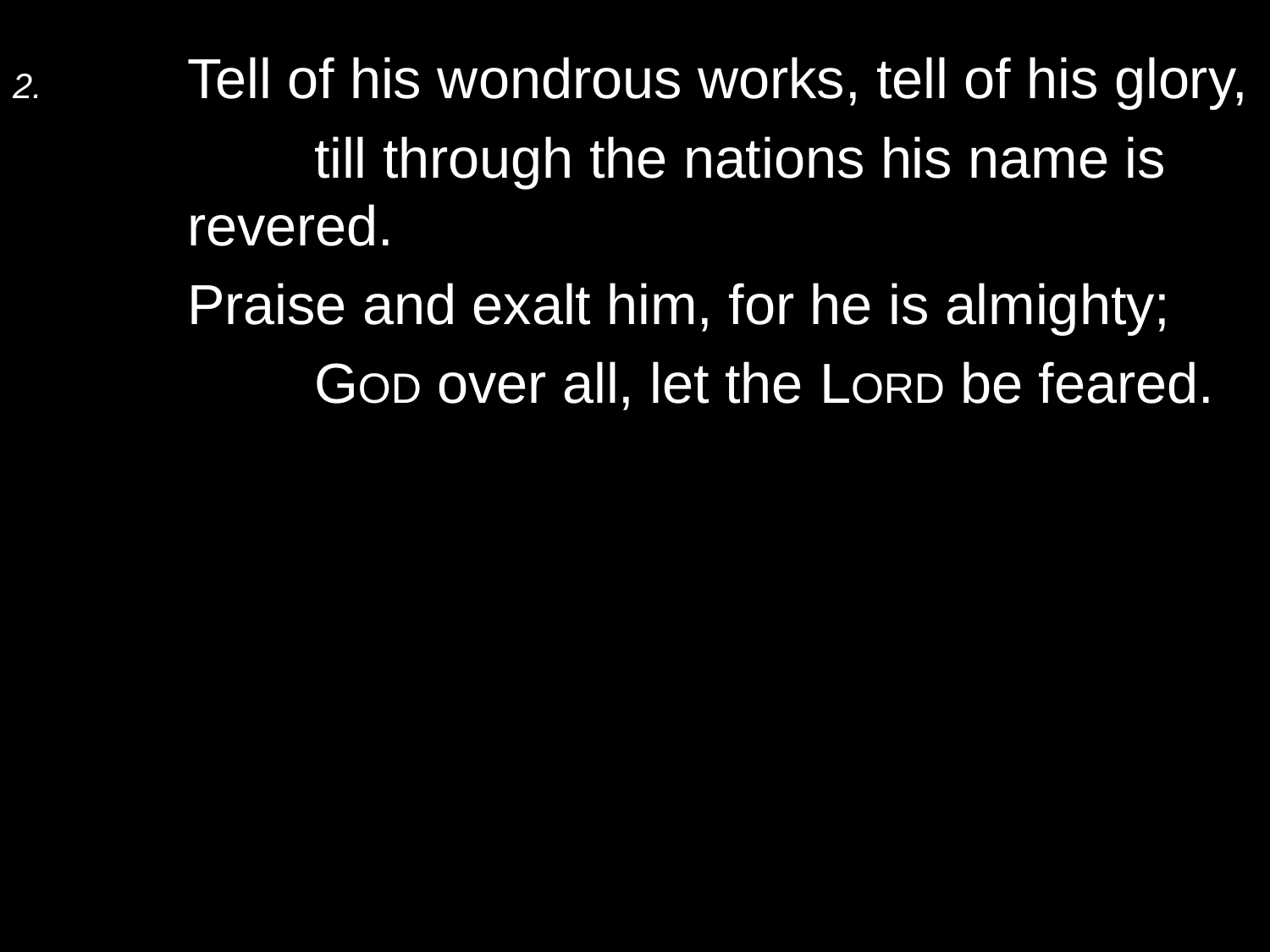

2.	Tell of his wondrous works, tell of his glory,
		till through the nations his name is revered.
	Praise and exalt him, for he is almighty;
		God over all, let the Lord be feared.